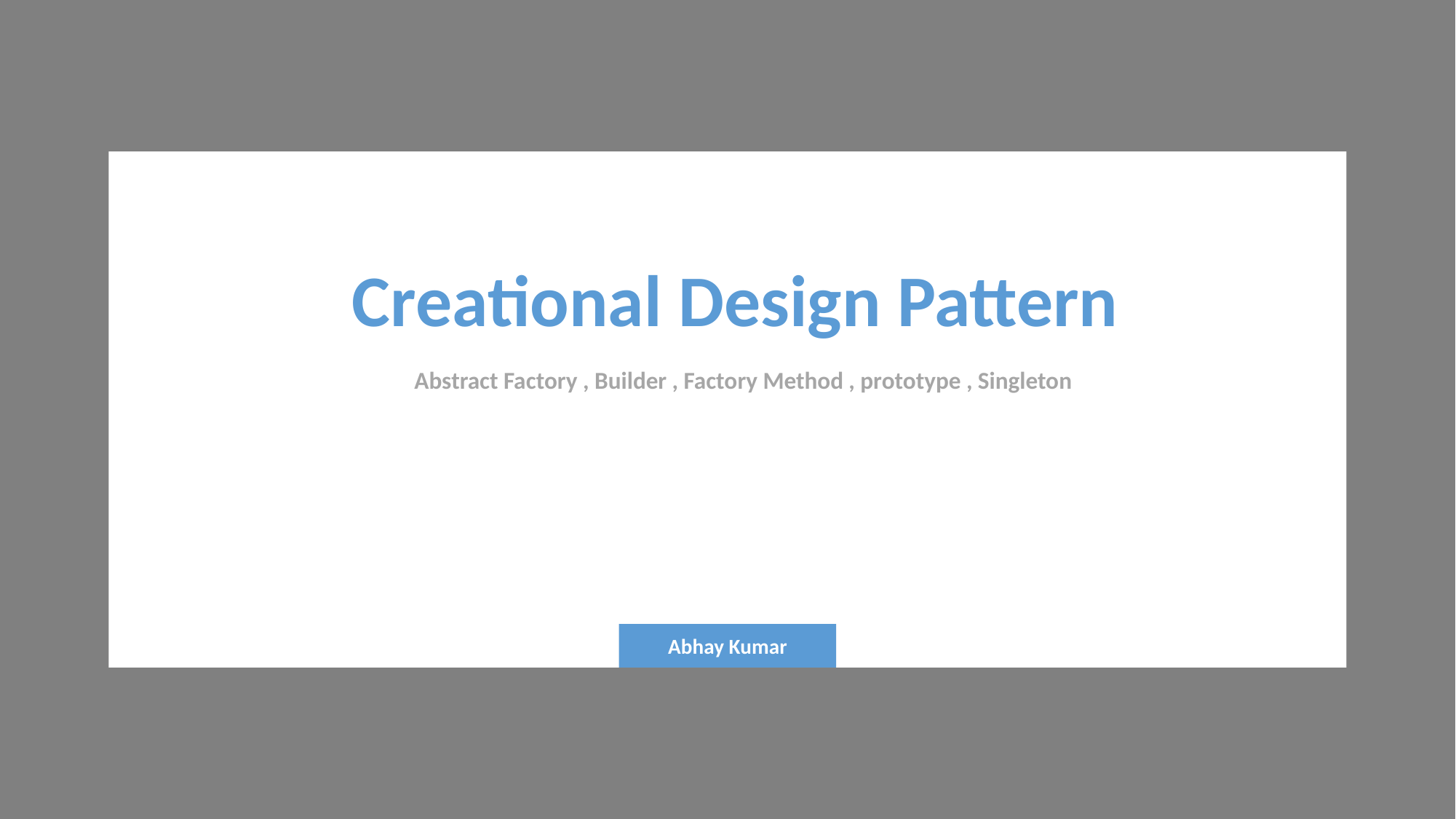

Creational Design Pattern
Abstract Factory , Builder , Factory Method , prototype , Singleton
Abhay Kumar